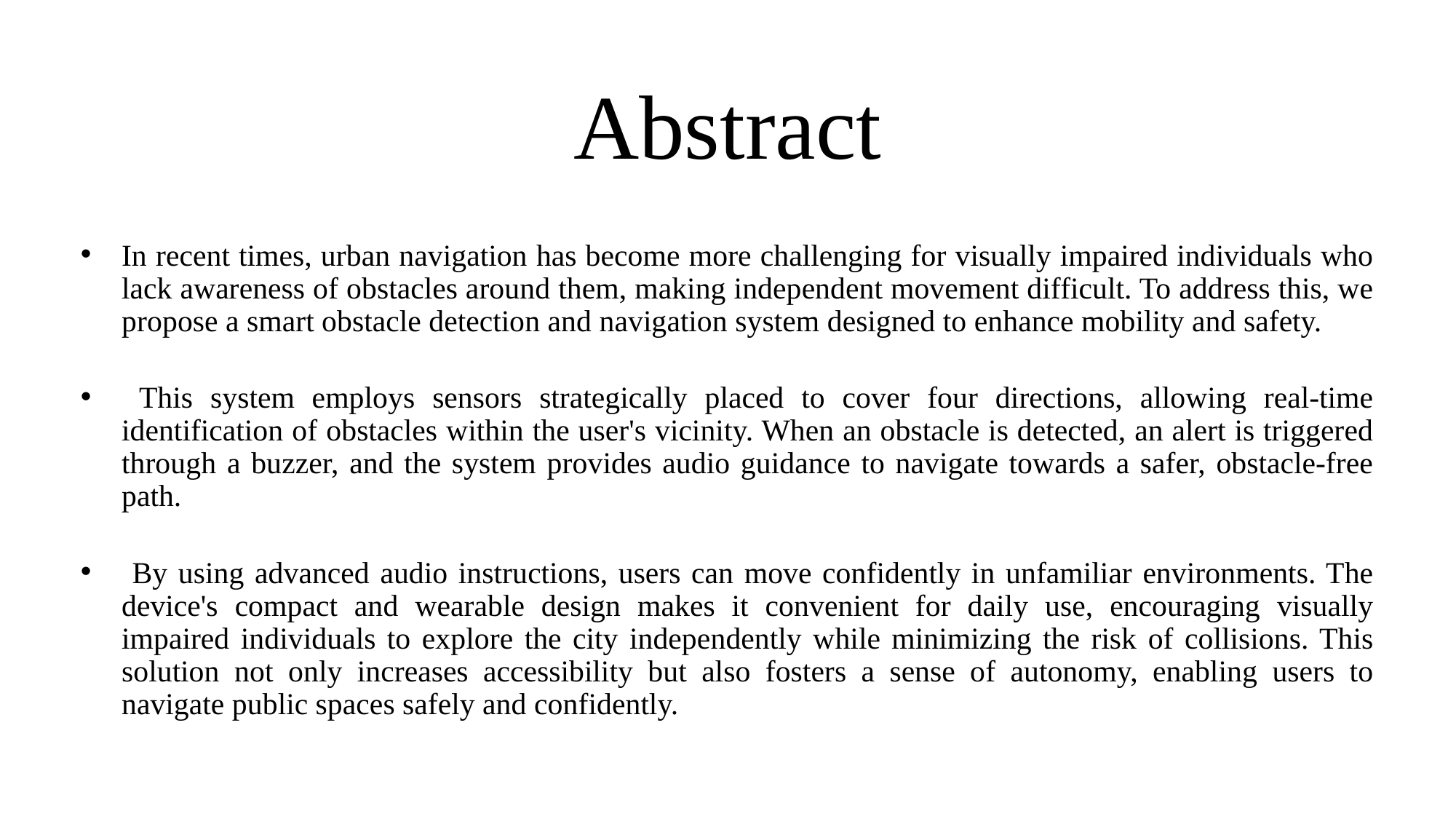

# Abstract
In recent times, urban navigation has become more challenging for visually impaired individuals who lack awareness of obstacles around them, making independent movement difficult. To address this, we propose a smart obstacle detection and navigation system designed to enhance mobility and safety.

 This system employs sensors strategically placed to cover four directions, allowing real-time identification of obstacles within the user's vicinity. When an obstacle is detected, an alert is triggered through a buzzer, and the system provides audio guidance to navigate towards a safer, obstacle-free path.

 By using advanced audio instructions, users can move confidently in unfamiliar environments. The device's compact and wearable design makes it convenient for daily use, encouraging visually impaired individuals to explore the city independently while minimizing the risk of collisions. This solution not only increases accessibility but also fosters a sense of autonomy, enabling users to navigate public spaces safely and confidently.